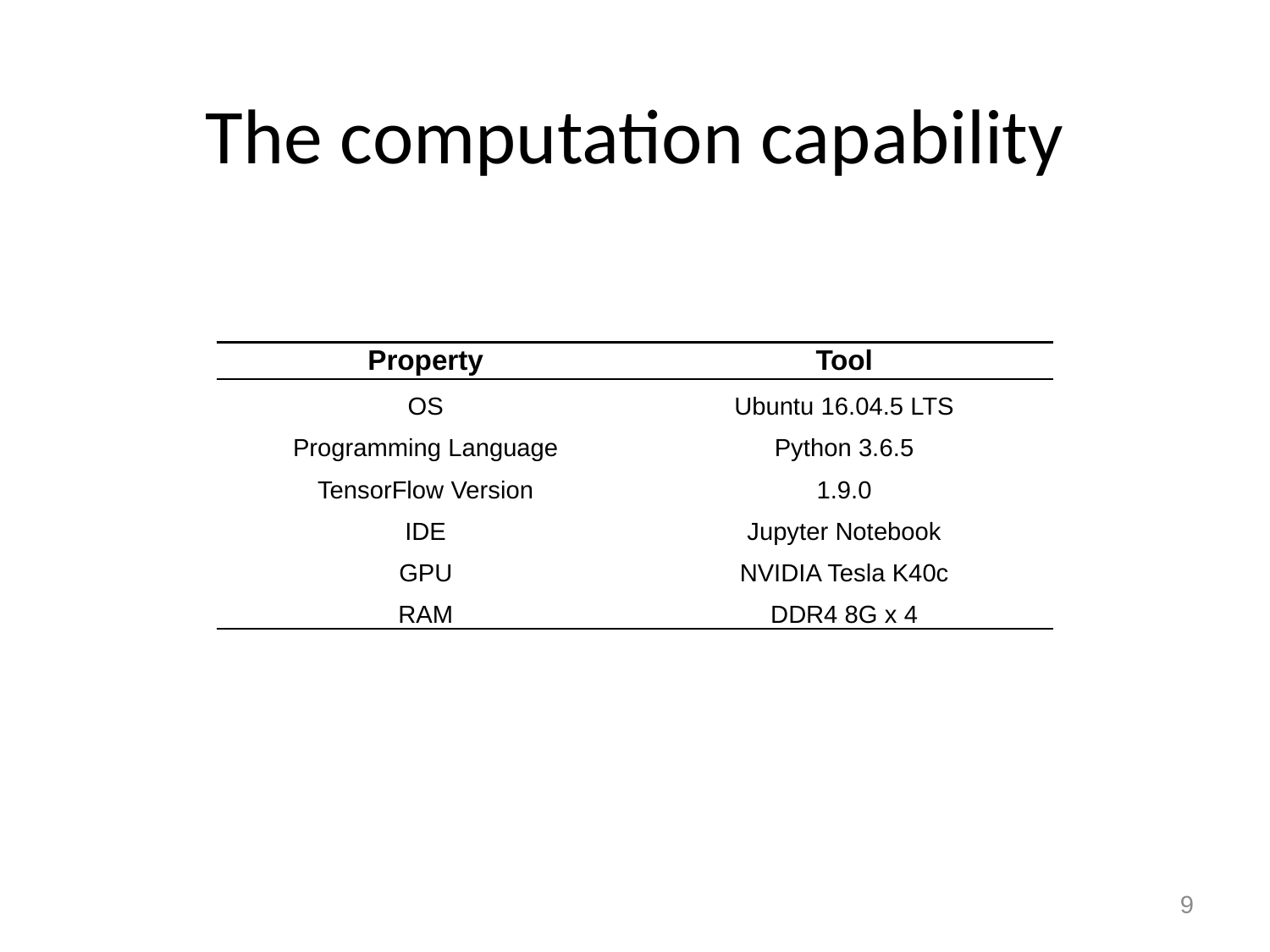

The computation capability
| Property | Tool |
| --- | --- |
| OS | Ubuntu 16.04.5 LTS |
| Programming Language | Python 3.6.5 |
| TensorFlow Version | 1.9.0 |
| IDE | Jupyter Notebook |
| GPU | NVIDIA Tesla K40c |
| RAM | DDR4 8G x 4 |
9